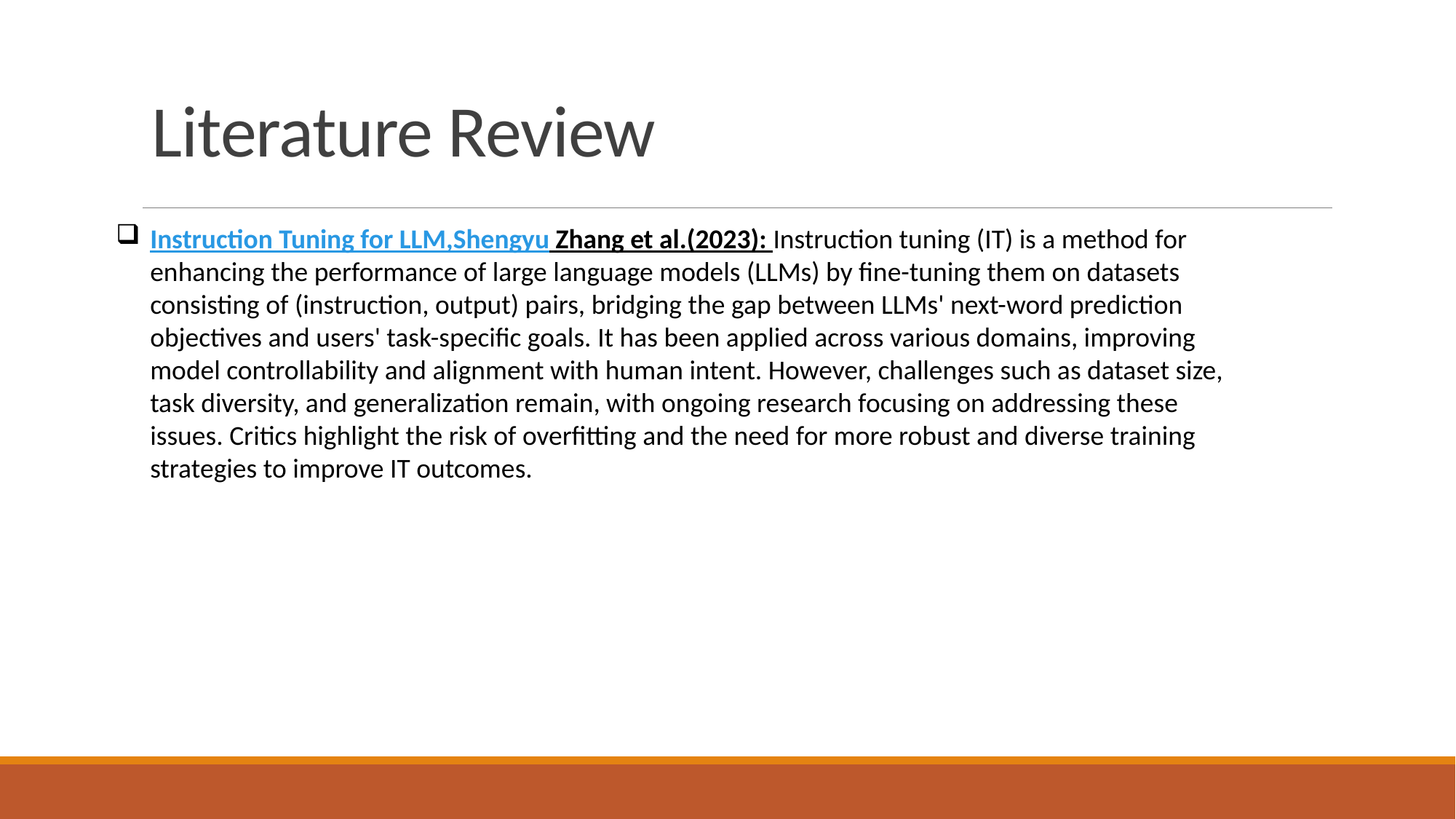

# Literature Review
Instruction Tuning for LLM,Shengyu Zhang et al.(2023): Instruction tuning (IT) is a method for enhancing the performance of large language models (LLMs) by fine-tuning them on datasets consisting of (instruction, output) pairs, bridging the gap between LLMs' next-word prediction objectives and users' task-specific goals. It has been applied across various domains, improving model controllability and alignment with human intent. However, challenges such as dataset size, task diversity, and generalization remain, with ongoing research focusing on addressing these issues. Critics highlight the risk of overfitting and the need for more robust and diverse training strategies to improve IT outcomes.